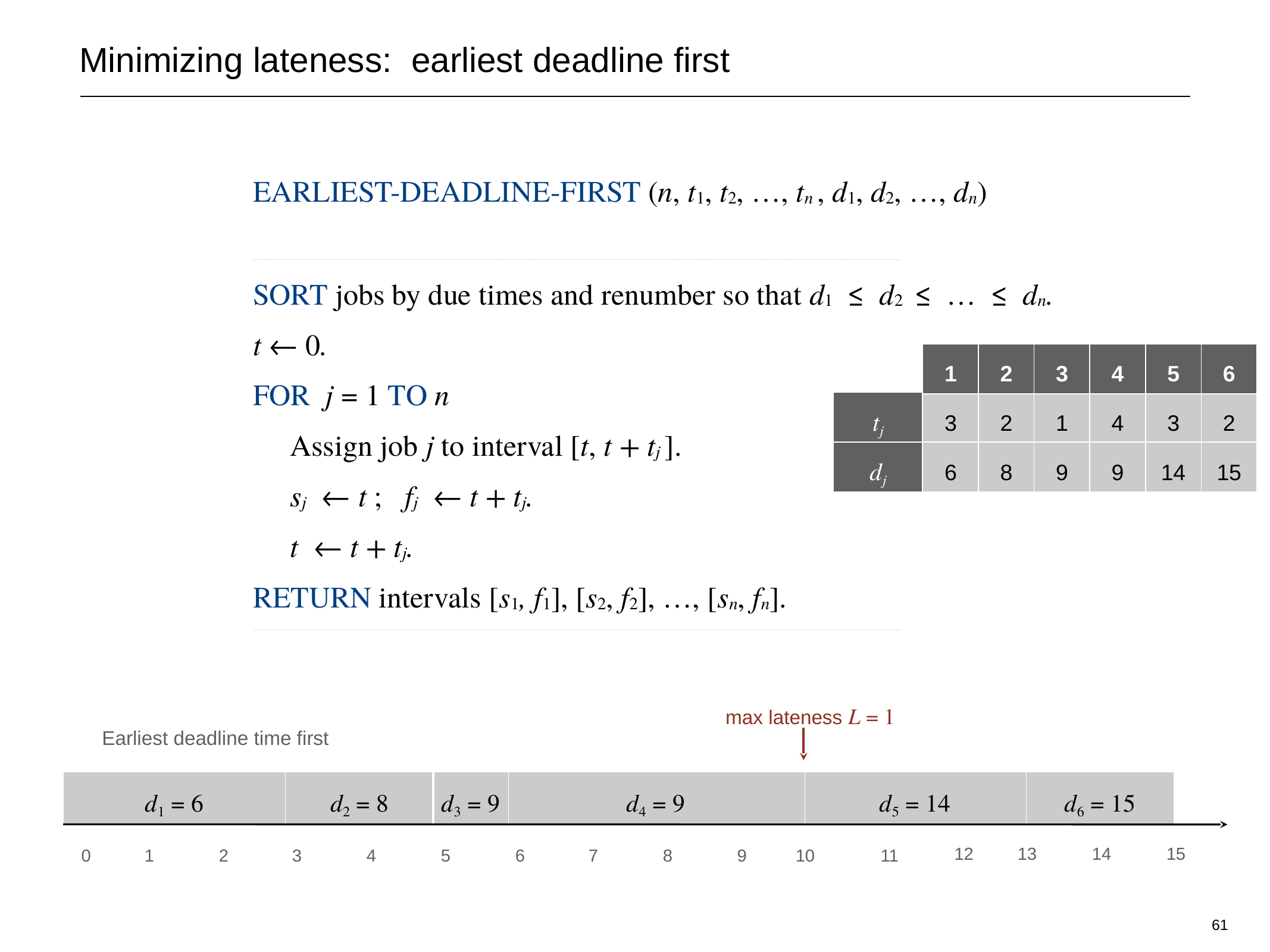

# Minimizing lateness:  earliest deadline first

Earliest-Deadline-First (n, t1, t2, …, tn , d1, d2, …, dn)
__________________________________________________________________________________________________________________________________________________________________________________________________________________________________________________________________________________________________________________________________________________________________________________________________________________________________________________________________________________________________________________________________________________________________________________________________________________________________________________________________________________________________________________________________________________________________________________________________________________________________________________________________________________________________________________________________________________________________________________________________________________________________________________________________________________________________________________________________________
Sort jobs by due times and renumber so that d1  ≤  d2  ≤  …  ≤  dn.
t ← 0.
For  j = 1 to n
     Assign job j to interval [t, t + tj ].
     sj  ← t ;   fj  ← t + tj.
     t  ← t + tj.
Return intervals [s1, f1], [s2, f2], …, [sn, fn].
__________________________________________________________________________________________________________________________________________________________________________________________________________________________________________________________________________________________________________________________________________________________________________________________________________________________________________________________________________________________________________________________________________________________________________________________________________________________________________________________________________________________________________________________________________________________________________________________________________________________________________________________________________________________________________________________________________________________________________________________________________________________________________________________________________________________________________________________________________

1

2

3

4

5

6

tj

3
2
1
4
3
2

dj

6
8
9
9
14
15
max lateness L = 1
Earliest deadline time first

d1 = 6
d2 = 8
d3 = 9
d4 = 9
d5 = 14
d6 = 15

12
13
14
15
0
1
2
3
4
5
6
7
8
9
10
11
61